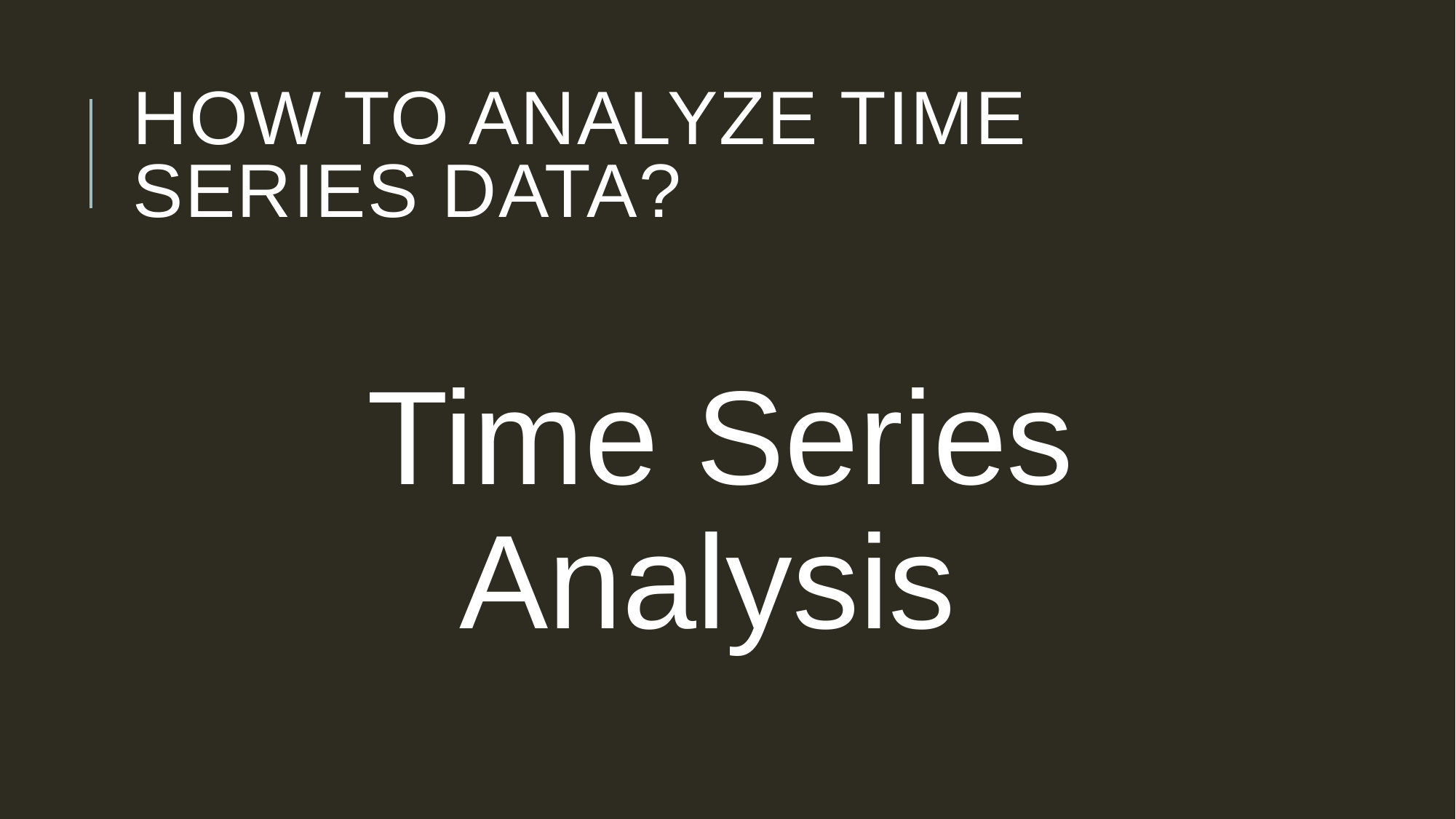

# How to analyze time series data?
Time Series Analysis